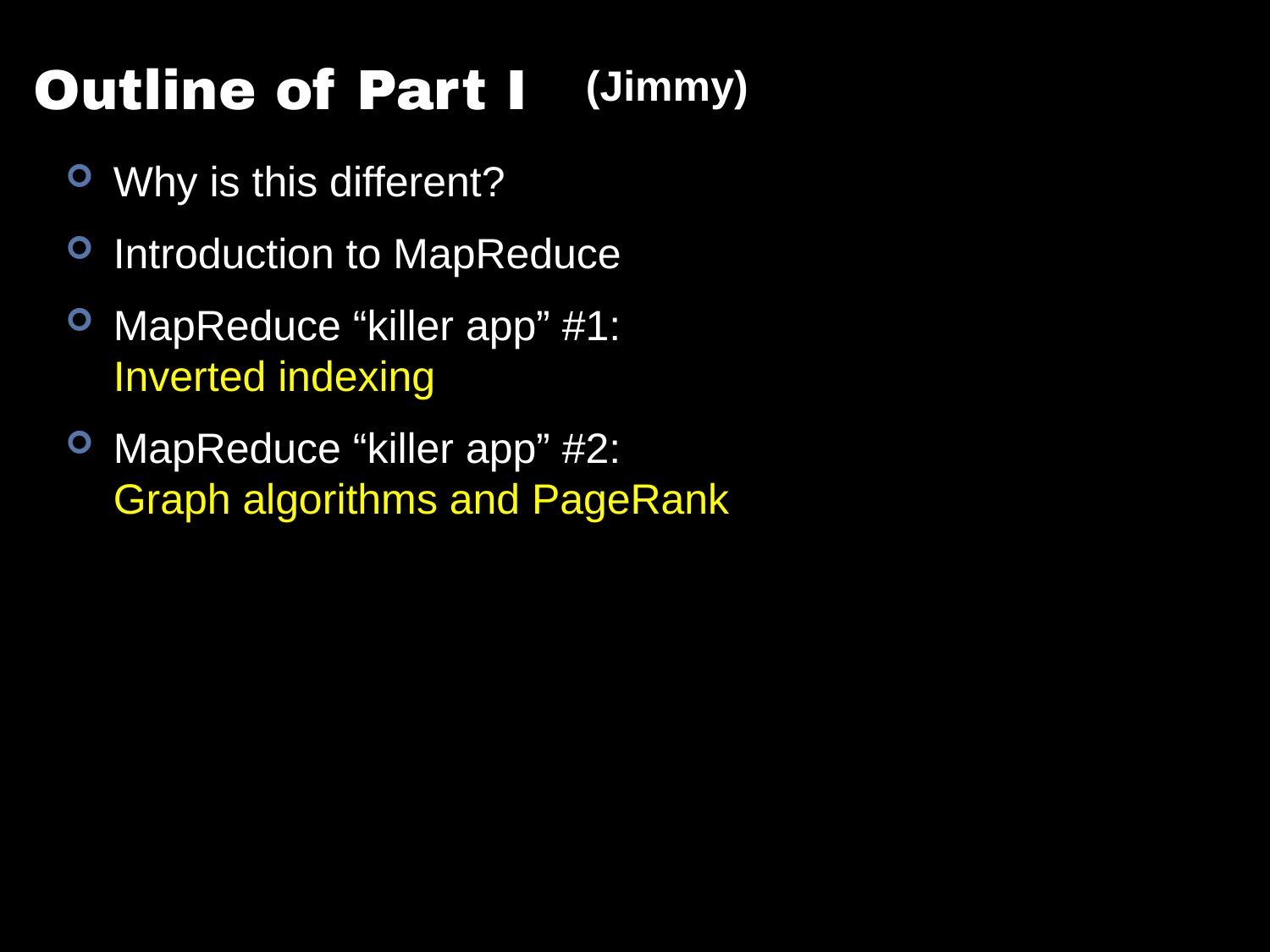

# Outline of Part I
(Jimmy)
Why is this different?
Introduction to MapReduce
MapReduce “killer app” #1:
Inverted indexing
MapReduce “killer app” #2:
Graph algorithms and PageRank